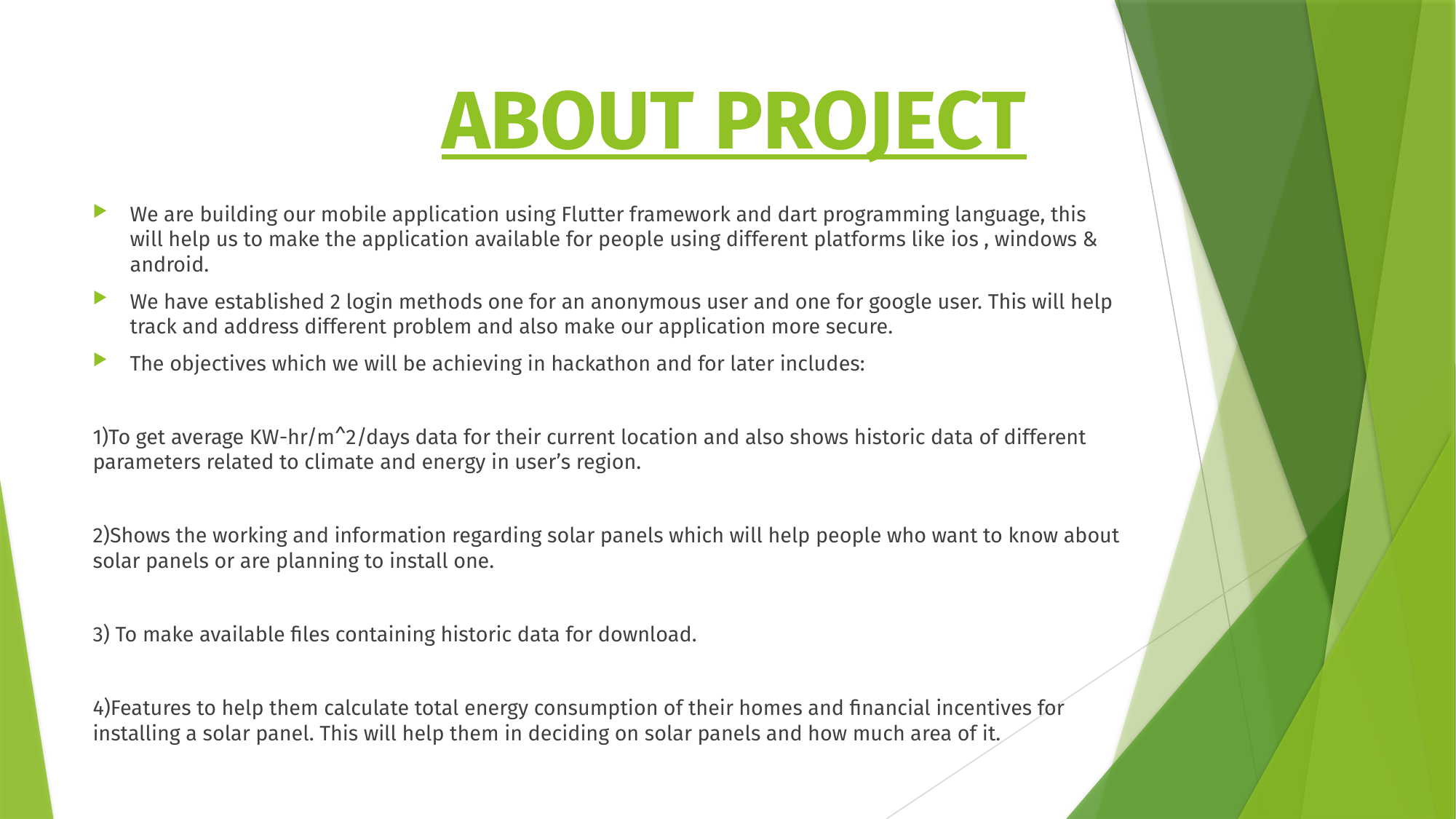

# ABOUT PROJECT
We are building our mobile application using Flutter framework and dart programming language, this will help us to make the application available for people using different platforms like ios , windows & android.
We have established 2 login methods one for an anonymous user and one for google user. This will help track and address different problem and also make our application more secure.
The objectives which we will be achieving in hackathon and for later includes:

1)To get average KW-hr/m^2/days data for their current location and also shows historic data of different parameters related to climate and energy in user’s region.

2)Shows the working and information regarding solar panels which will help people who want to know about solar panels or are planning to install one.

3) To make available files containing historic data for download.

4)Features to help them calculate total energy consumption of their homes and financial incentives for installing a solar panel. This will help them in deciding on solar panels and how much area of it.